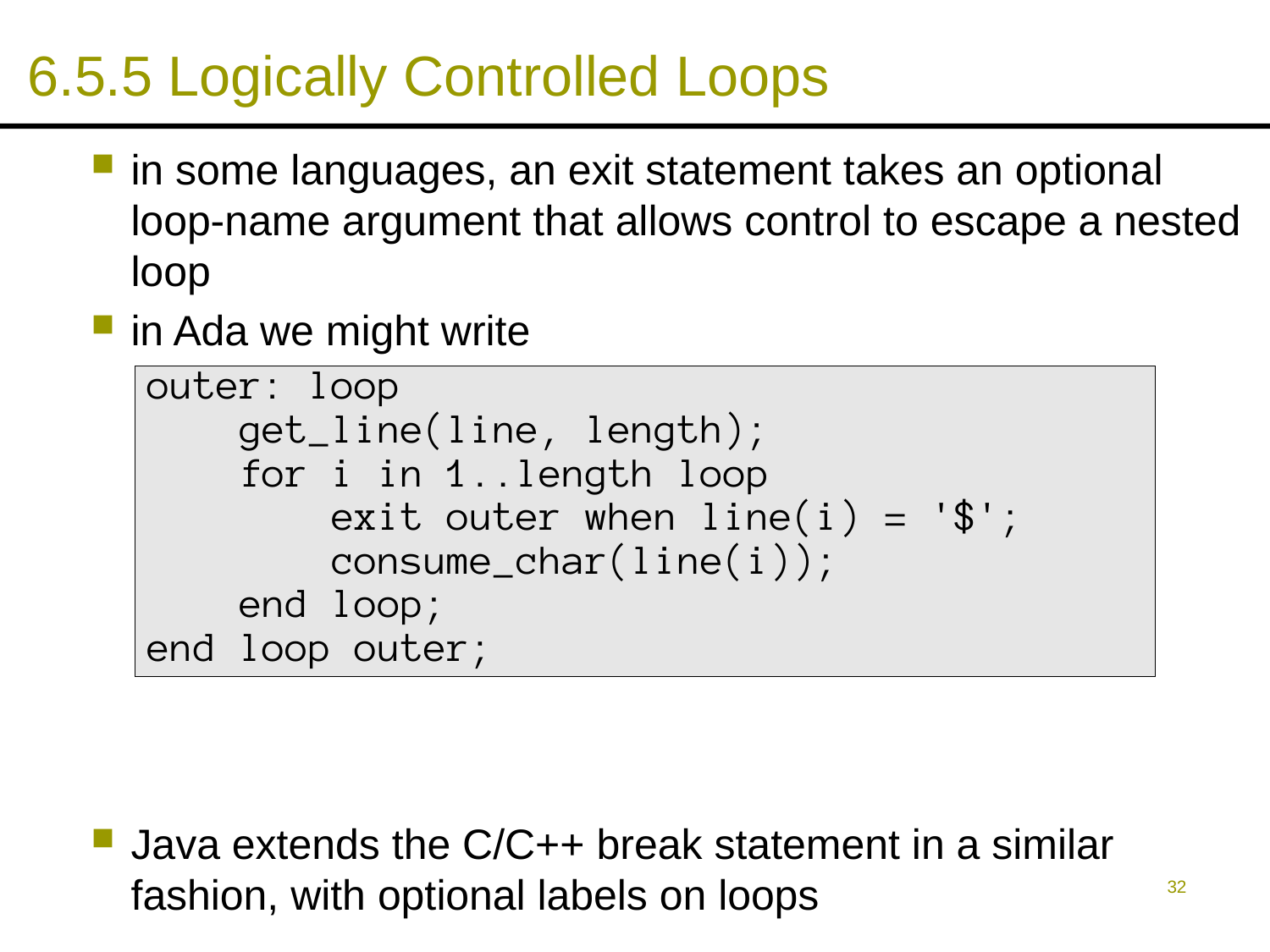

# 6.5.5 Logically Controlled Loops
in some languages, an exit statement takes an optional loop-name argument that allows control to escape a nested loop
in Ada we might write

Java extends the C/C++ break statement in a similar fashion, with optional labels on loops
outer: loop
    get_line(line, length);
    for i in 1..length loop
        exit outer when line(i) = '$';
        consume_char(line(i));
    end loop;
end loop outer;
32